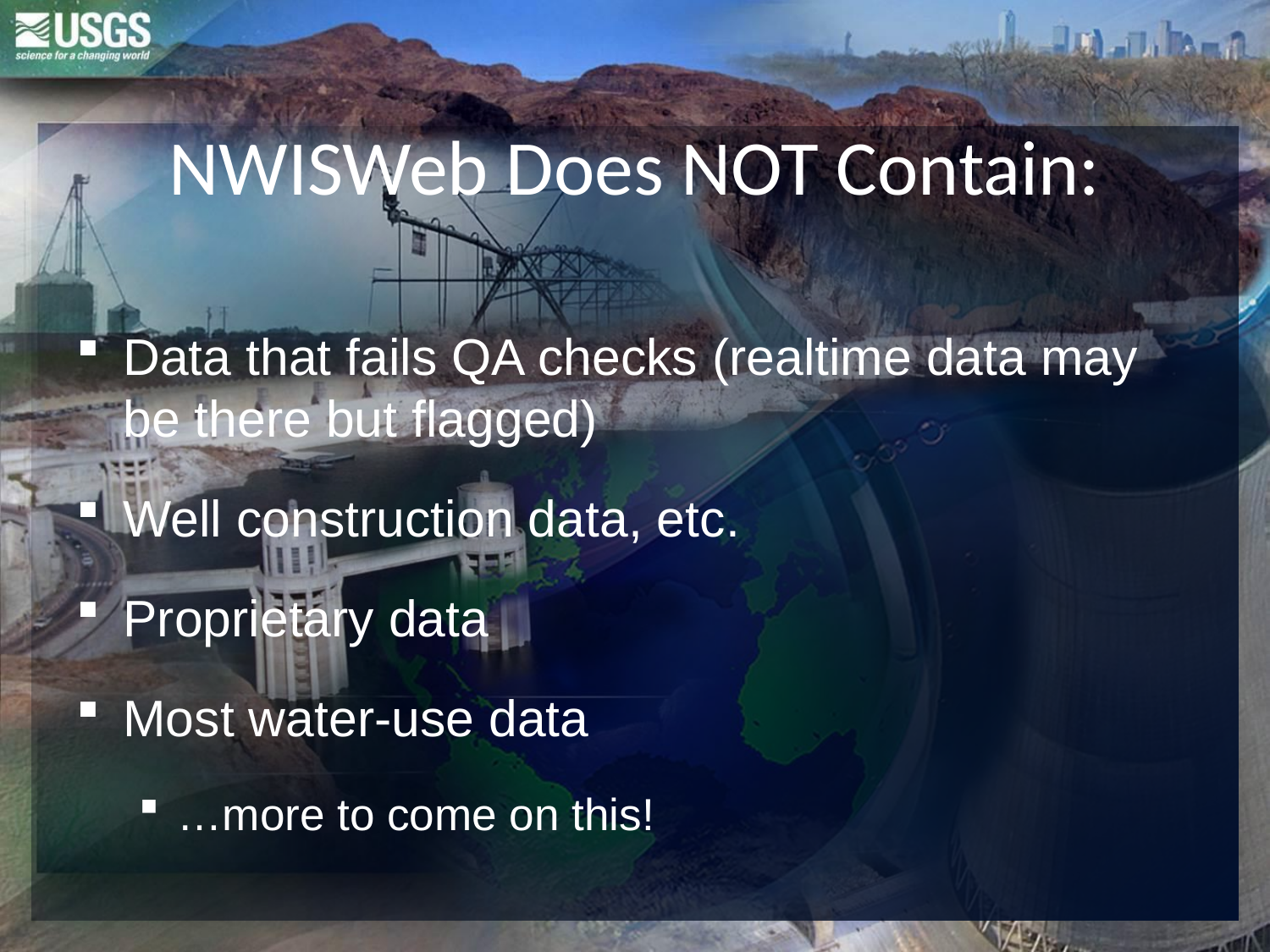

# NWISWeb Does NOT Contain:
Data that fails QA checks (realtime data may be there but flagged)
Well construction data, etc.
Proprietary data
Most water-use data
…more to come on this!